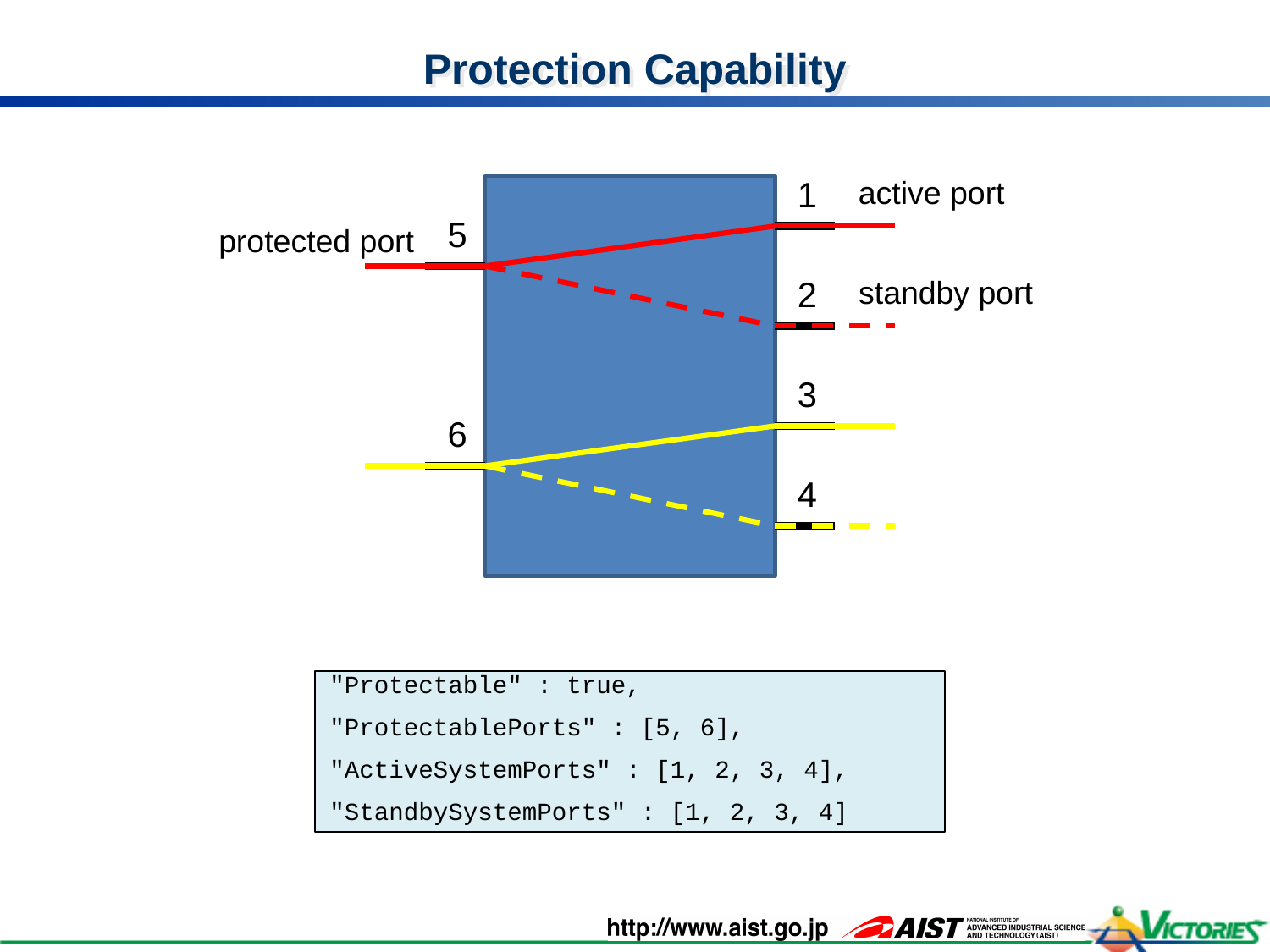

# Protection Capability
1
active port

5
protected port

2
standby port
3
6
4
"Protectable" : true,

"ProtectablePorts" : [5, 6],

"ActiveSystemPorts" : [1, 2, 3, 4],

"StandbySystemPorts" : [1, 2, 3, 4]